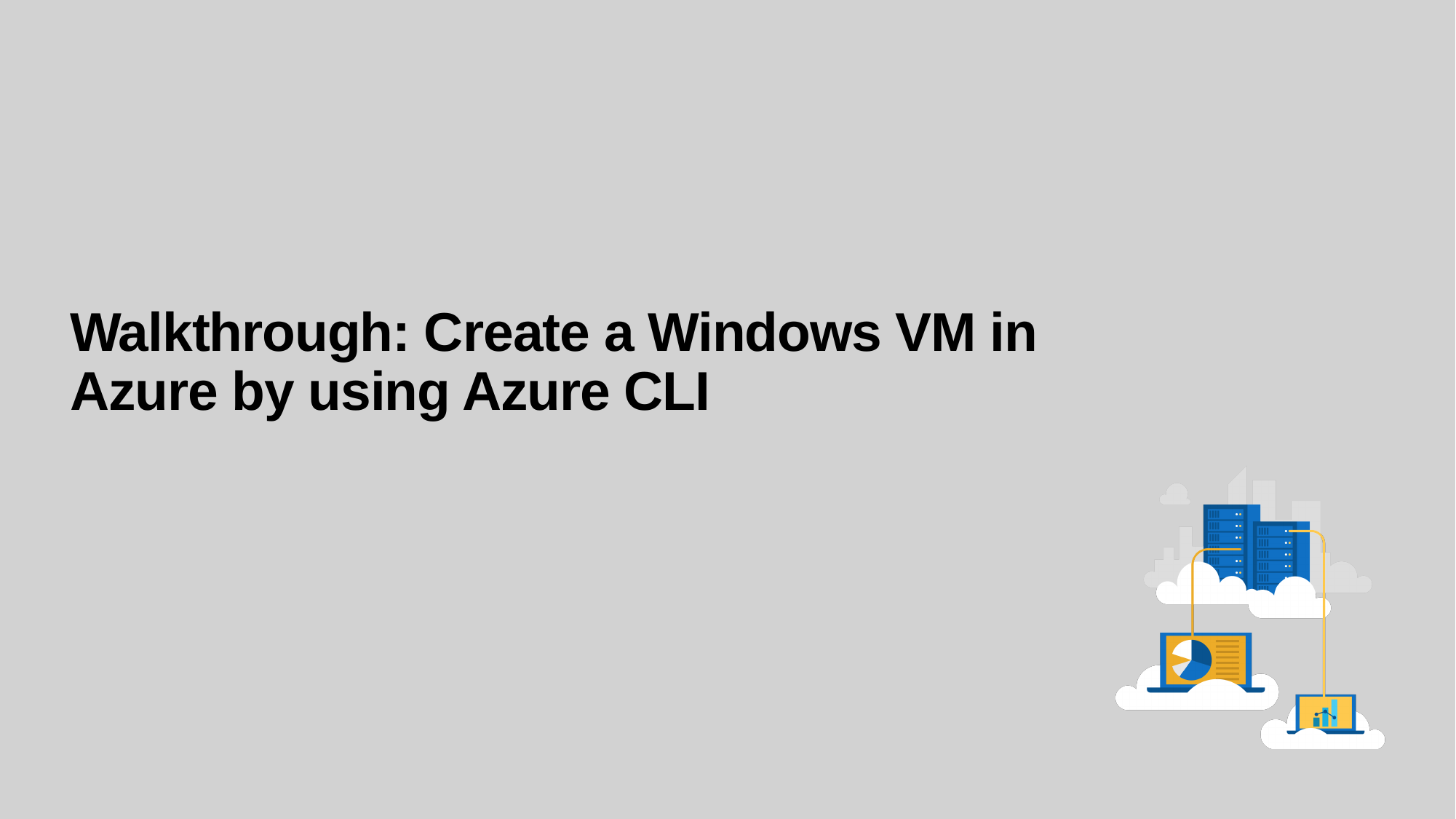

# Walkthrough: Create a Windows VM in Azure by using Azure CLI